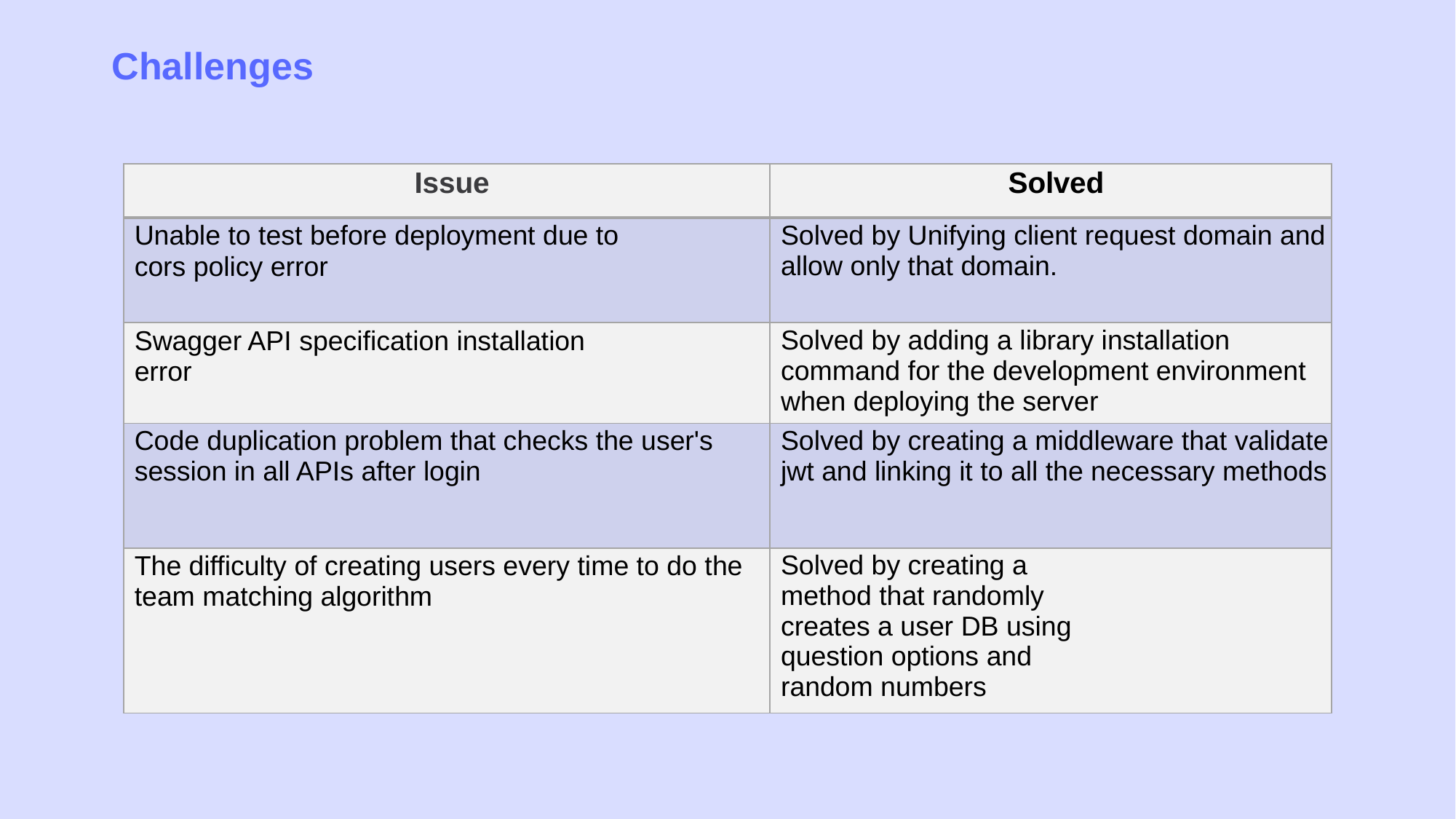

# Challenges
| Issue | Solved |
| --- | --- |
| Unable to test before deployment due to cors policy error | Solved by Unifying client request domain and allow only that domain. |
| Swagger API specification installation error | Solved by adding a library installation command for the development environment when deploying the server |
| Code duplication problem that checks the user's session in all APIs after login | Solved by creating a middleware that validate jwt and linking it to all the necessary methods |
| The difficulty of creating users every time to do the team matching algorithm | Solved by creating a method that randomly creates a user DB using question options and random numbers |